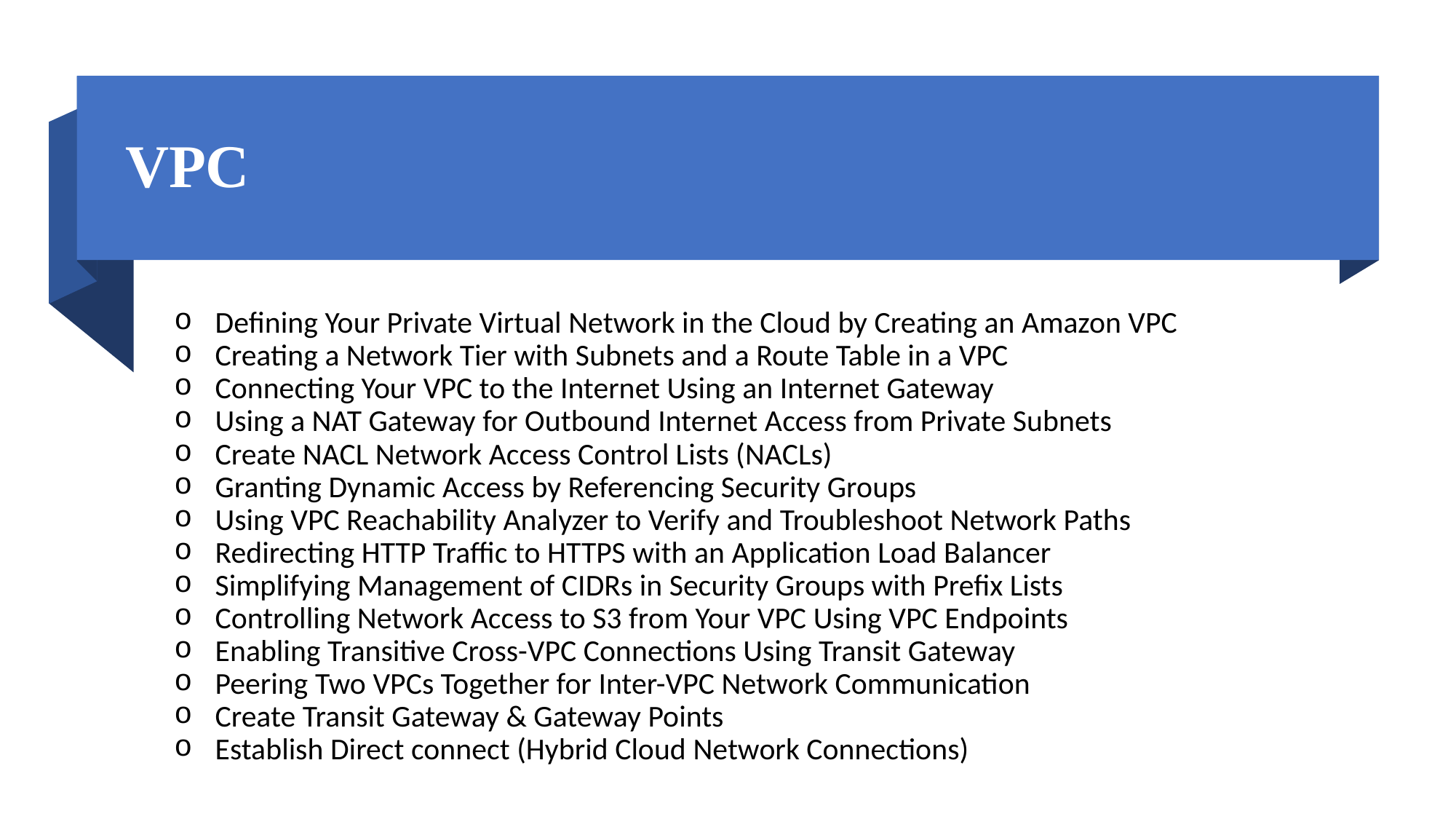

# VPC

Defining Your Private Virtual Network in the Cloud by Creating an Amazon VPC
Creating a Network Tier with Subnets and a Route Table in a VPC
Connecting Your VPC to the Internet Using an Internet Gateway
Using a NAT Gateway for Outbound Internet Access from Private Subnets
Create NACL Network Access Control Lists (NACLs)
Granting Dynamic Access by Referencing Security Groups
Using VPC Reachability Analyzer to Verify and Troubleshoot Network Paths
Redirecting HTTP Traffic to HTTPS with an Application Load Balancer
Simplifying Management of CIDRs in Security Groups with Prefix Lists
Controlling Network Access to S3 from Your VPC Using VPC Endpoints
Enabling Transitive Cross-VPC Connections Using Transit Gateway
Peering Two VPCs Together for Inter-VPC Network Communication
Create Transit Gateway & Gateway Points
Establish Direct connect (Hybrid Cloud Network Connections)